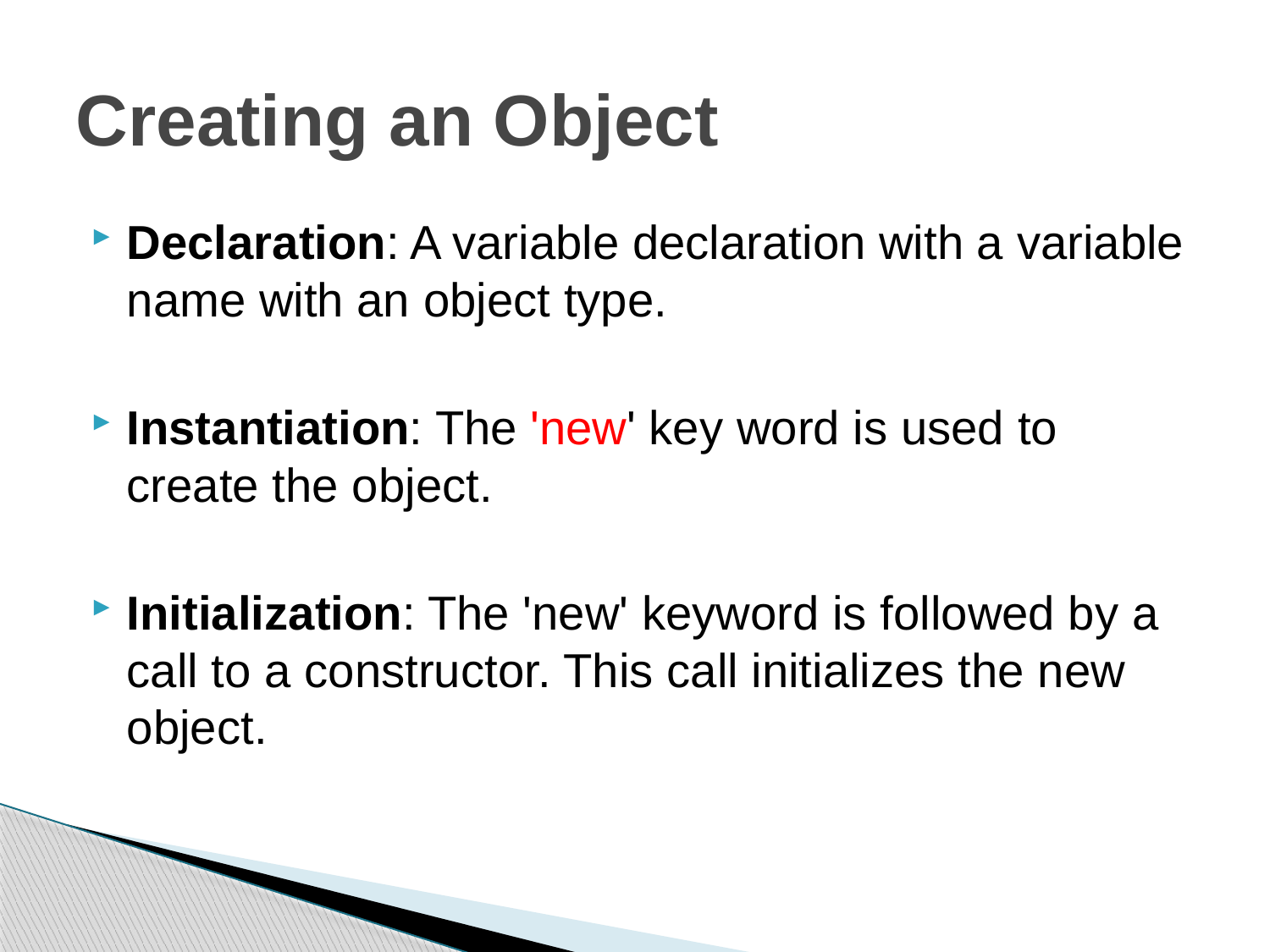

# Creating an Object
Declaration: A variable declaration with a variable name with an object type.

Instantiation: The 'new' key word is used to create the object.

Initialization: The 'new' keyword is followed by a call to a constructor. This call initializes the new object.